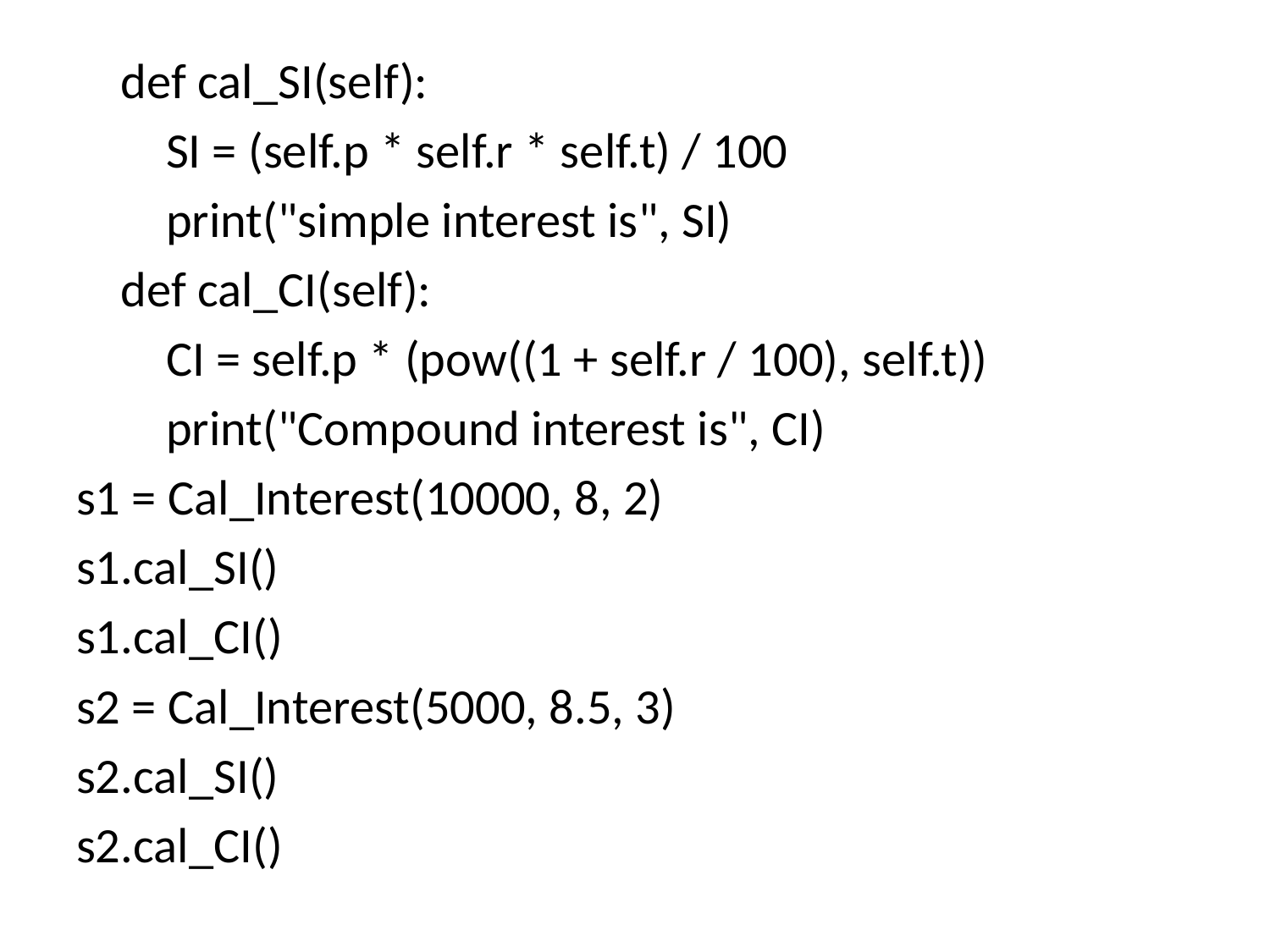

def cal_SI(self):
        SI = (self.p * self.r * self.t) / 100
        print("simple interest is", SI)
    def cal_CI(self):
        CI = self.p * (pow((1 + self.r / 100), self.t))
        print("Compound interest is", CI)
s1 = Cal_Interest(10000, 8, 2)
s1.cal_SI()
s1.cal_CI()
s2 = Cal_Interest(5000, 8.5, 3)
s2.cal_SI()
s2.cal_CI()